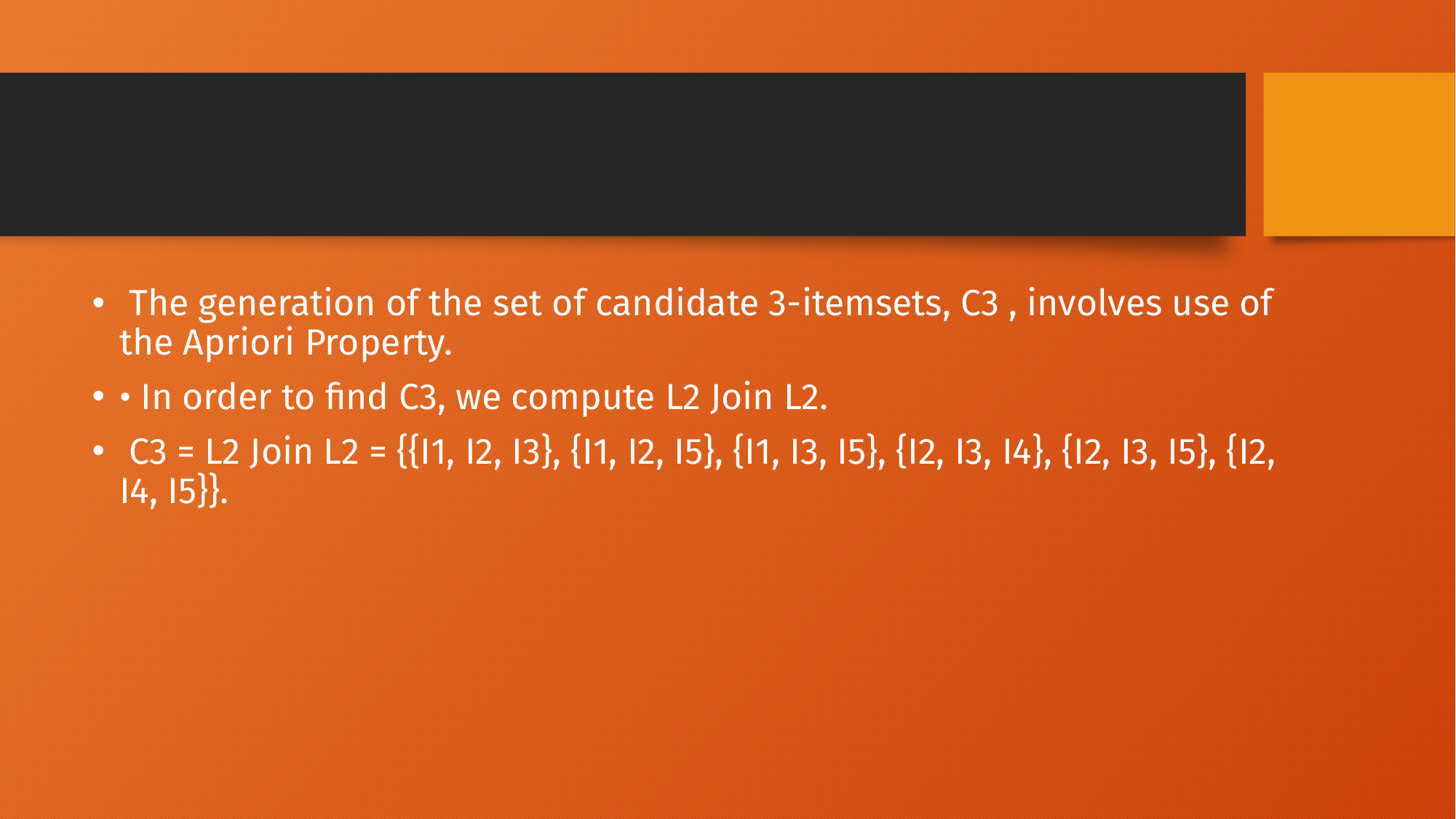

#
 The generation of the set of candidate 3-itemsets, C3 , involves use of the Apriori Property.
• In order to find C3, we compute L2 Join L2.
 C3 = L2 Join L2 = {{I1, I2, I3}, {I1, I2, I5}, {I1, I3, I5}, {I2, I3, I4}, {I2, I3, I5}, {I2, I4, I5}}.